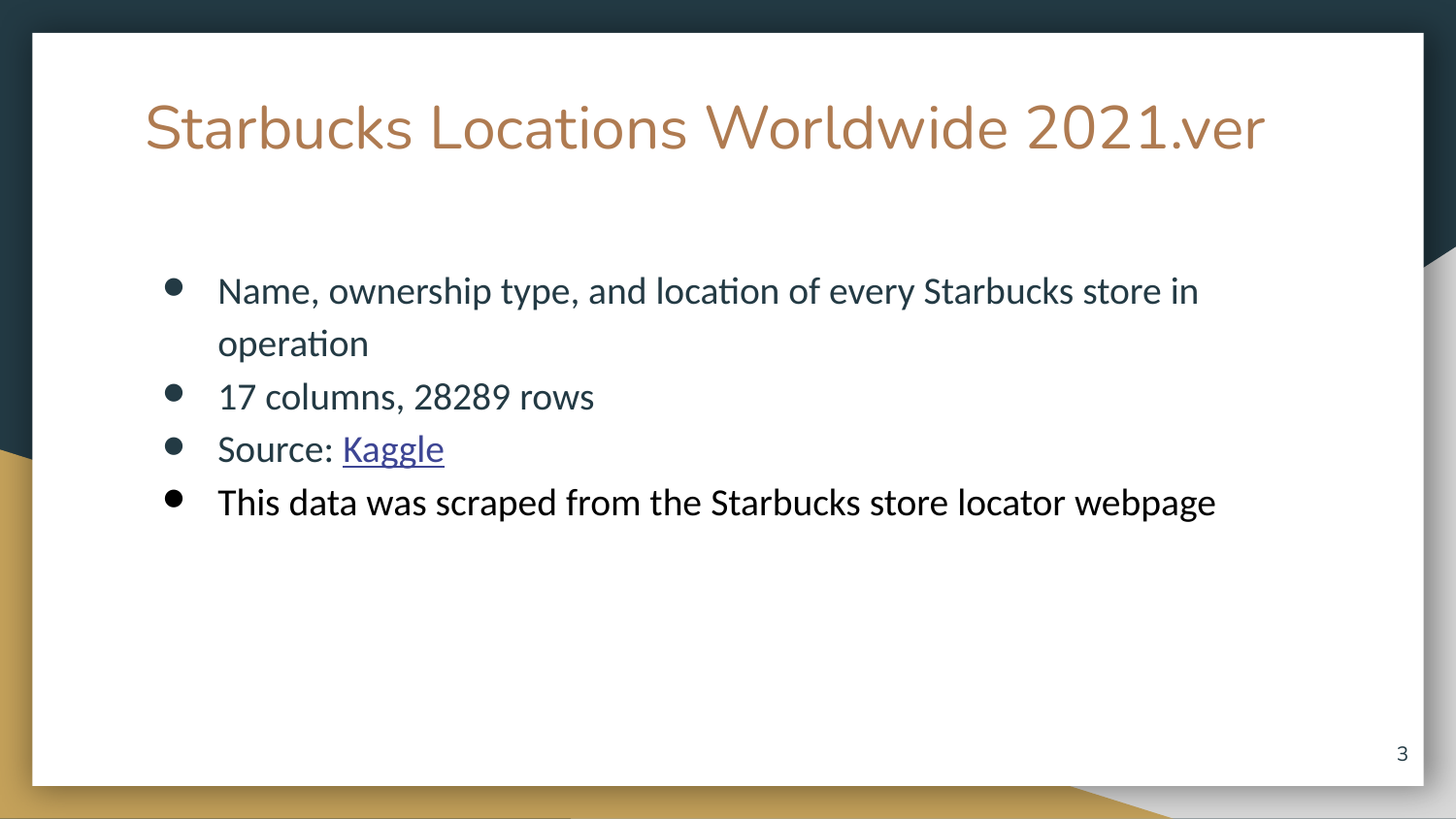

# Starbucks Locations Worldwide 2021.ver
Name, ownership type, and location of every Starbucks store in operation
17 columns, 28289 rows
Source: Kaggle
This data was scraped from the Starbucks store locator webpage

3